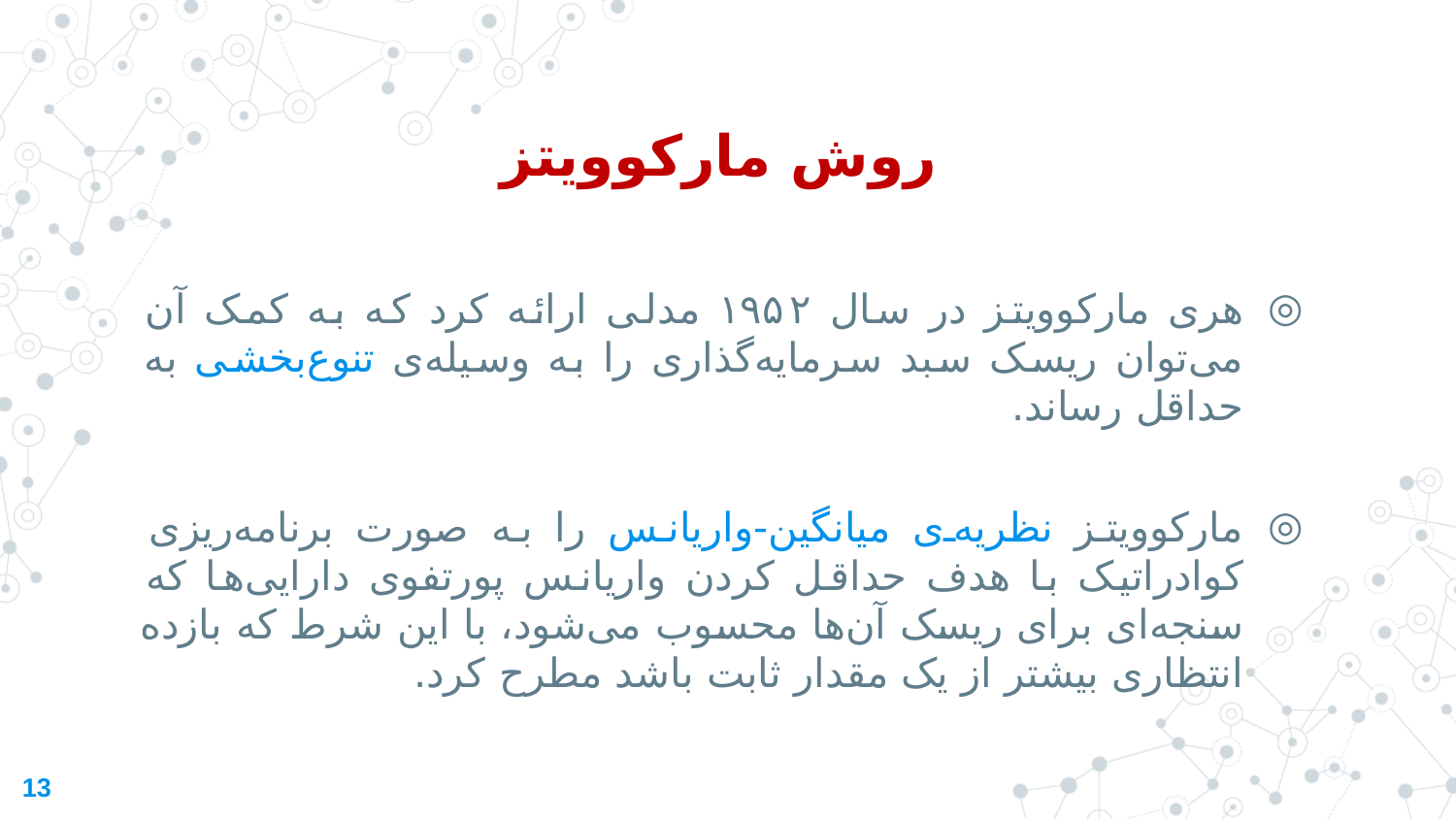

روش مارکوویتز
هری مارکوویتز در سال ۱۹۵۲ مدلی ارائه کرد که به کمک آن می‌توان ریسک سبد سرمایه‌گذاری را به وسیله‌ی تنوع‌بخشی به حداقل رساند.

مارکوویتز نظریه‌ی میانگین-واریانس را به صورت برنامه‌ریزی کوادراتیک با هدف حداقل کردن واریانس پورتفوی دارایی‌ها که سنجه‌ای برای ریسک آن‌ها محسوب می‌شود، با این شرط که بازده انتظاری بیشتر از یک مقدار ثابت باشد مطرح کرد.
13